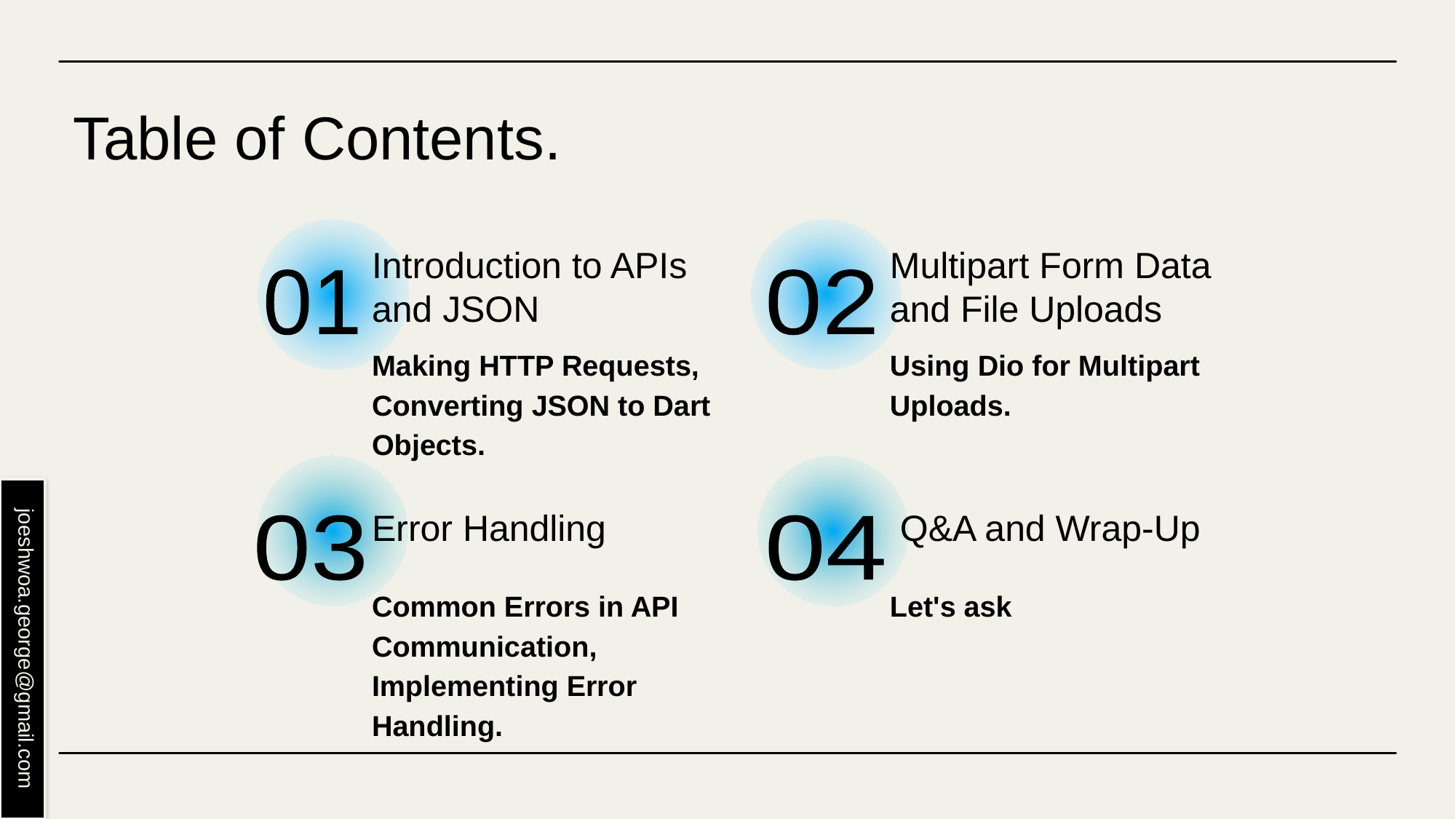

# Table of Contents.

Introduction to APIs and JSON
Multipart Form Data and File Uploads
01
02
Making HTTP Requests, Converting JSON to Dart Objects.
Using Dio for Multipart Uploads.

Error Handling
 Q&A and Wrap-Up
03
04
Common Errors in API Communication, Implementing Error Handling.
Let's ask
joeshwoa.george@gmail.com